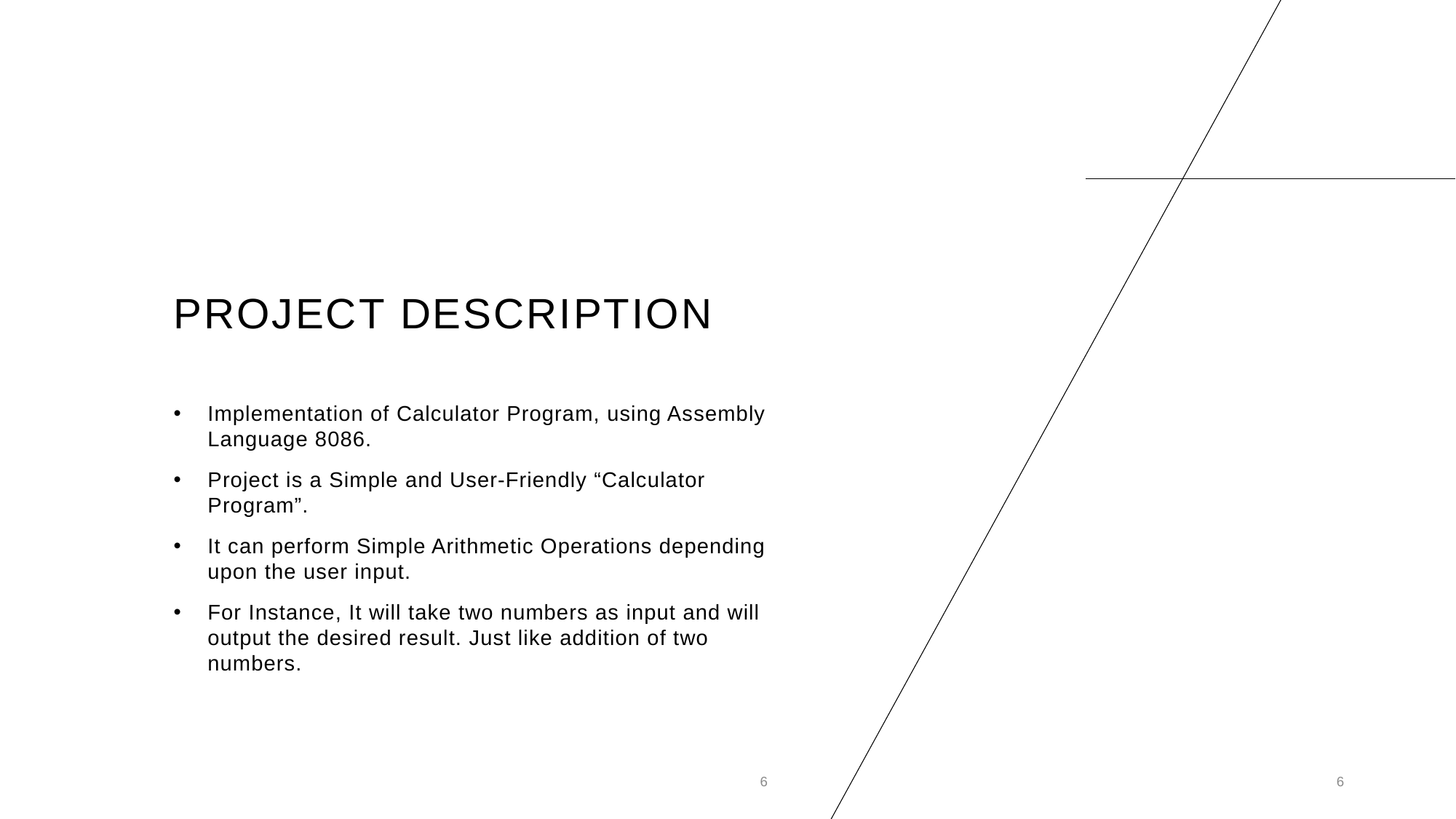

# Project description
Implementation of Calculator Program, using Assembly Language 8086.
Project is a Simple and User-Friendly “Calculator Program”.
It can perform Simple Arithmetic Operations depending upon the user input.
For Instance, It will take two numbers as input and will output the desired result. Just like addition of two numbers.
6
6